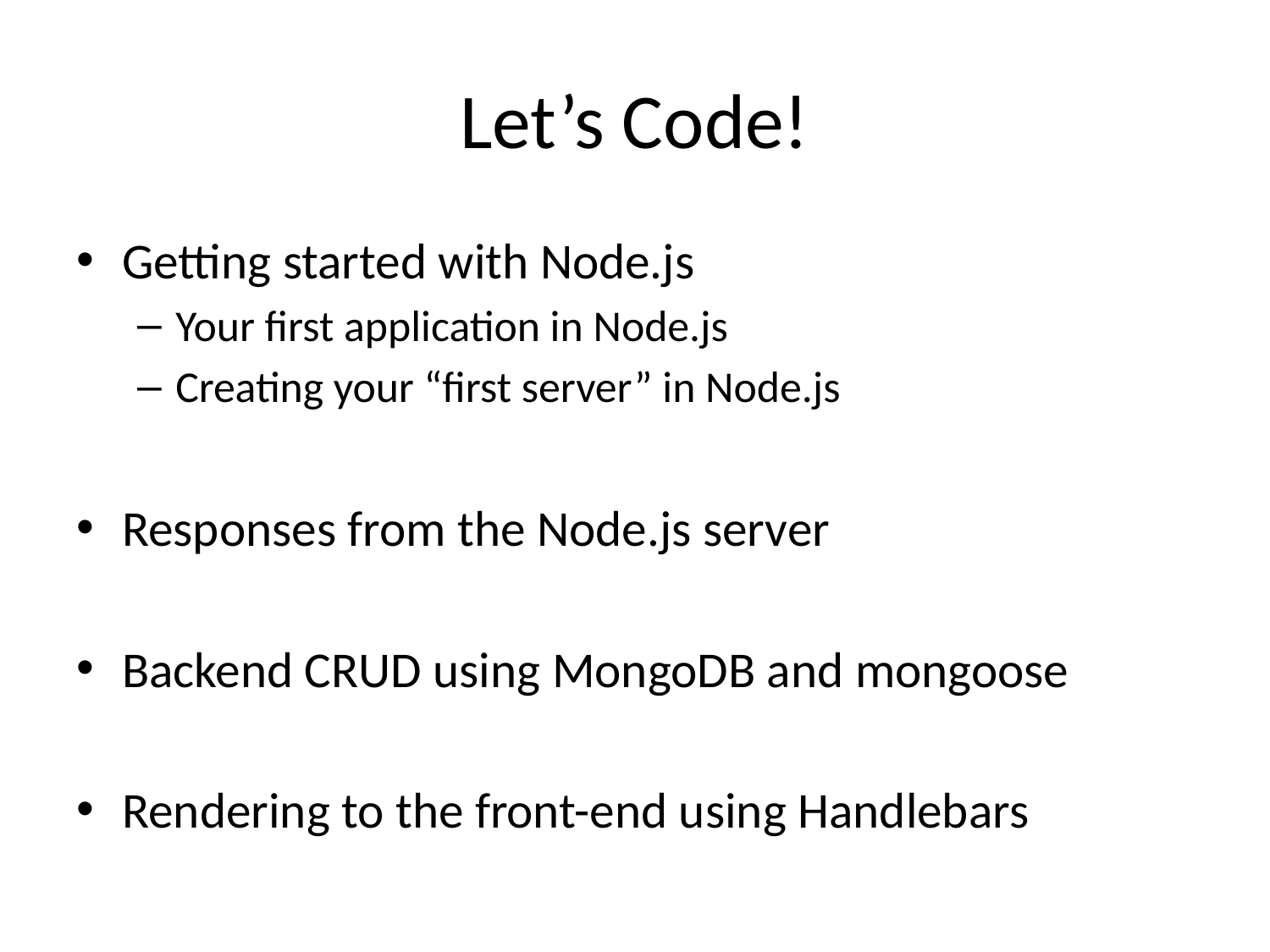

# Let’s Code!
Getting started with Node.js
Your first application in Node.js
Creating your “first server” in Node.js

Responses from the Node.js server

Backend CRUD using MongoDB and mongoose

Rendering to the front-end using Handlebars